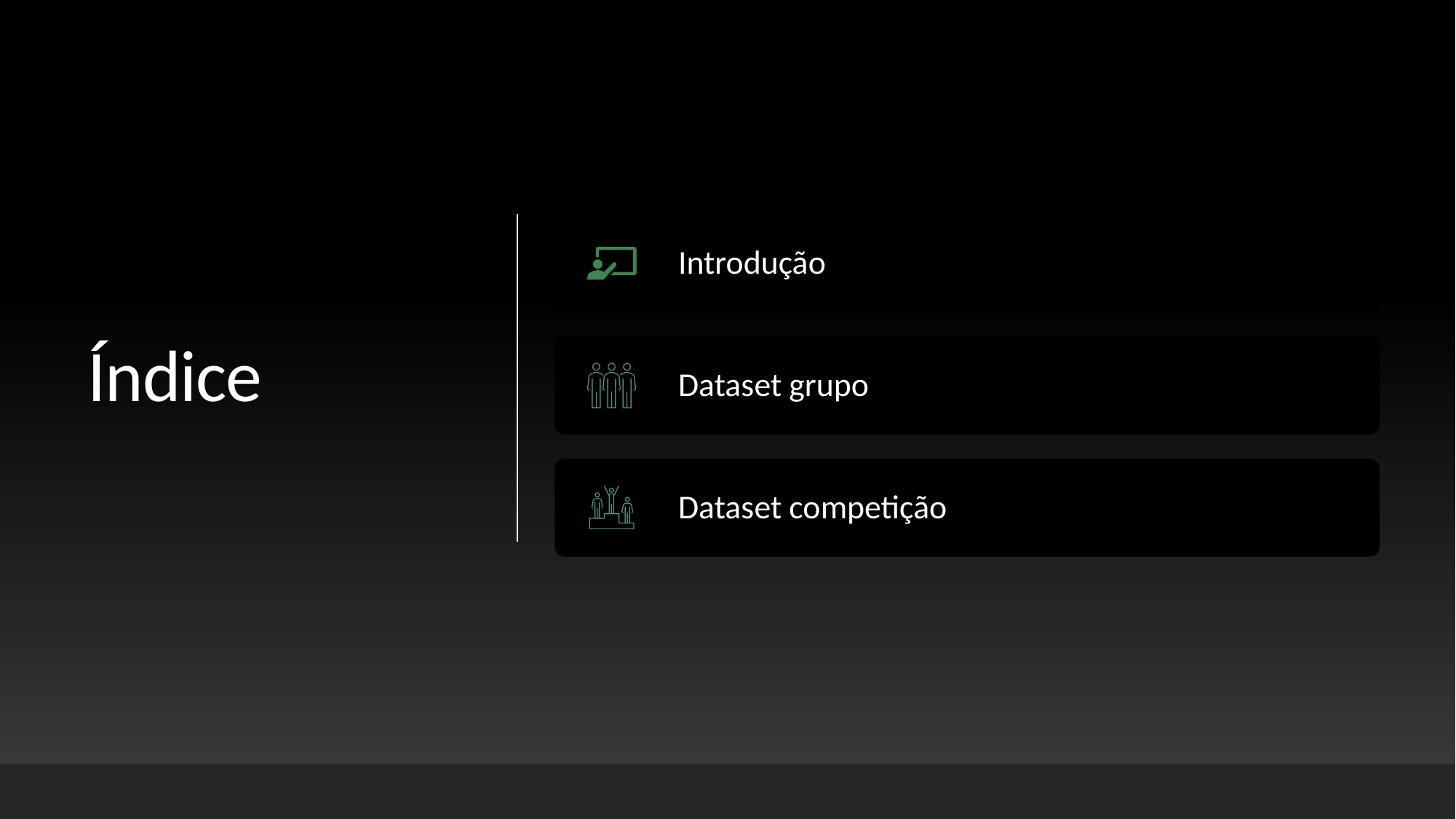

# Índice
Introdução
Dataset grupo
Dataset competição